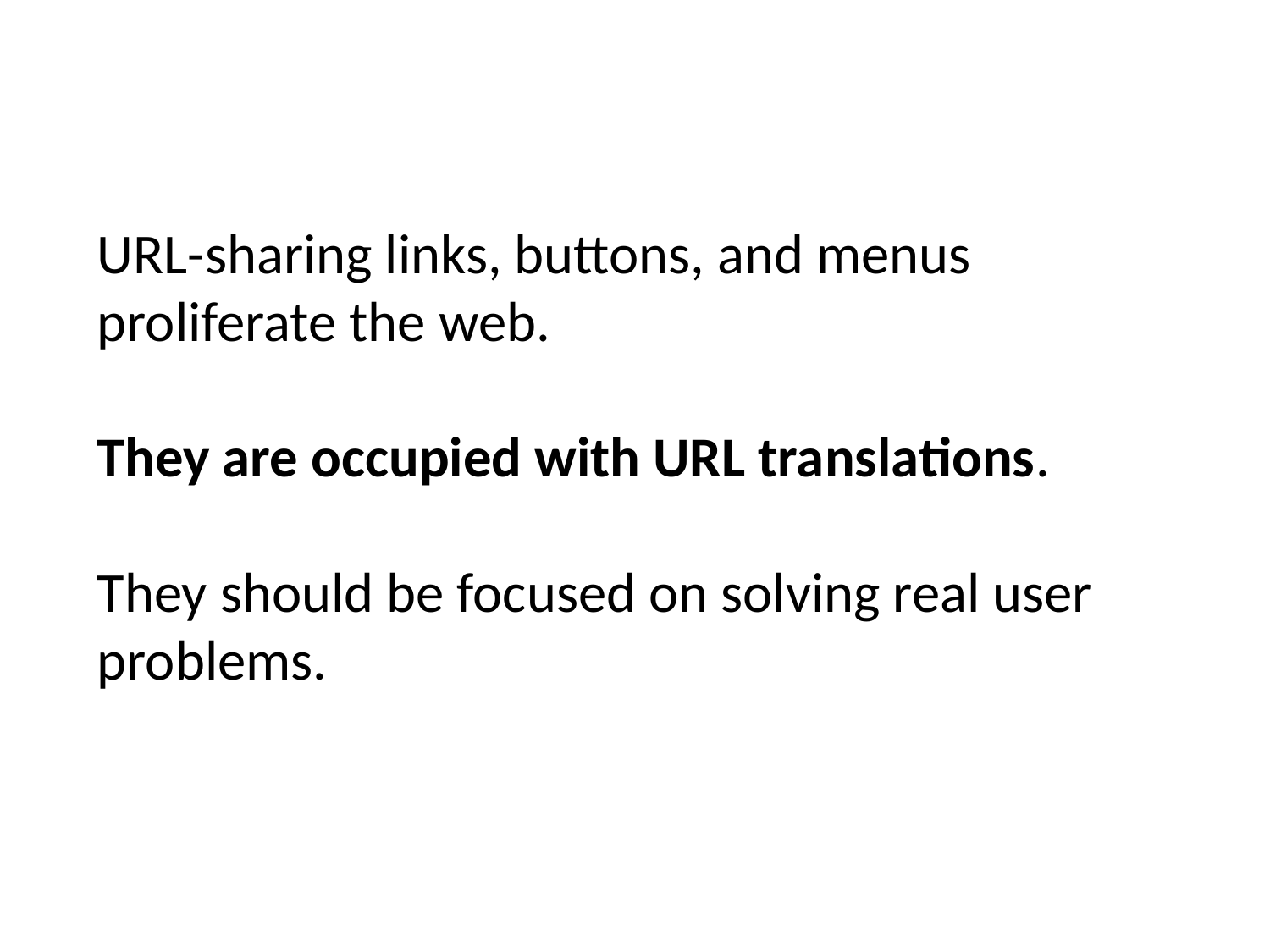

URL-sharing links, buttons, and menus proliferate the web.

They are occupied with URL translations.

They should be focused on solving real user problems.